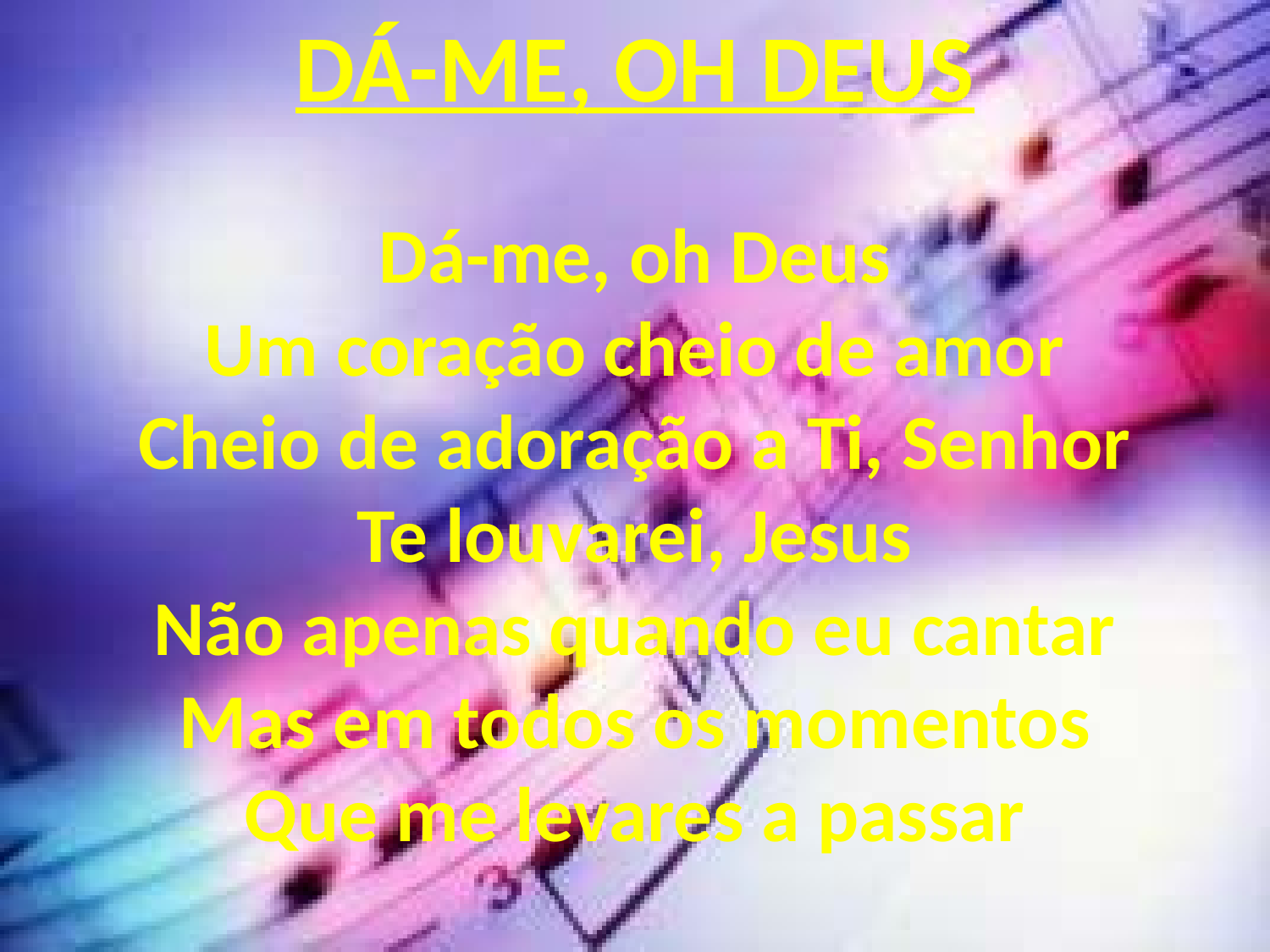

DÁ-ME, OH DEUS
Dá-me, oh Deus
Um coração cheio de amor
Cheio de adoração a Ti, Senhor
Te louvarei, Jesus
Não apenas quando eu cantar
Mas em todos os momentos
Que me levares a passar